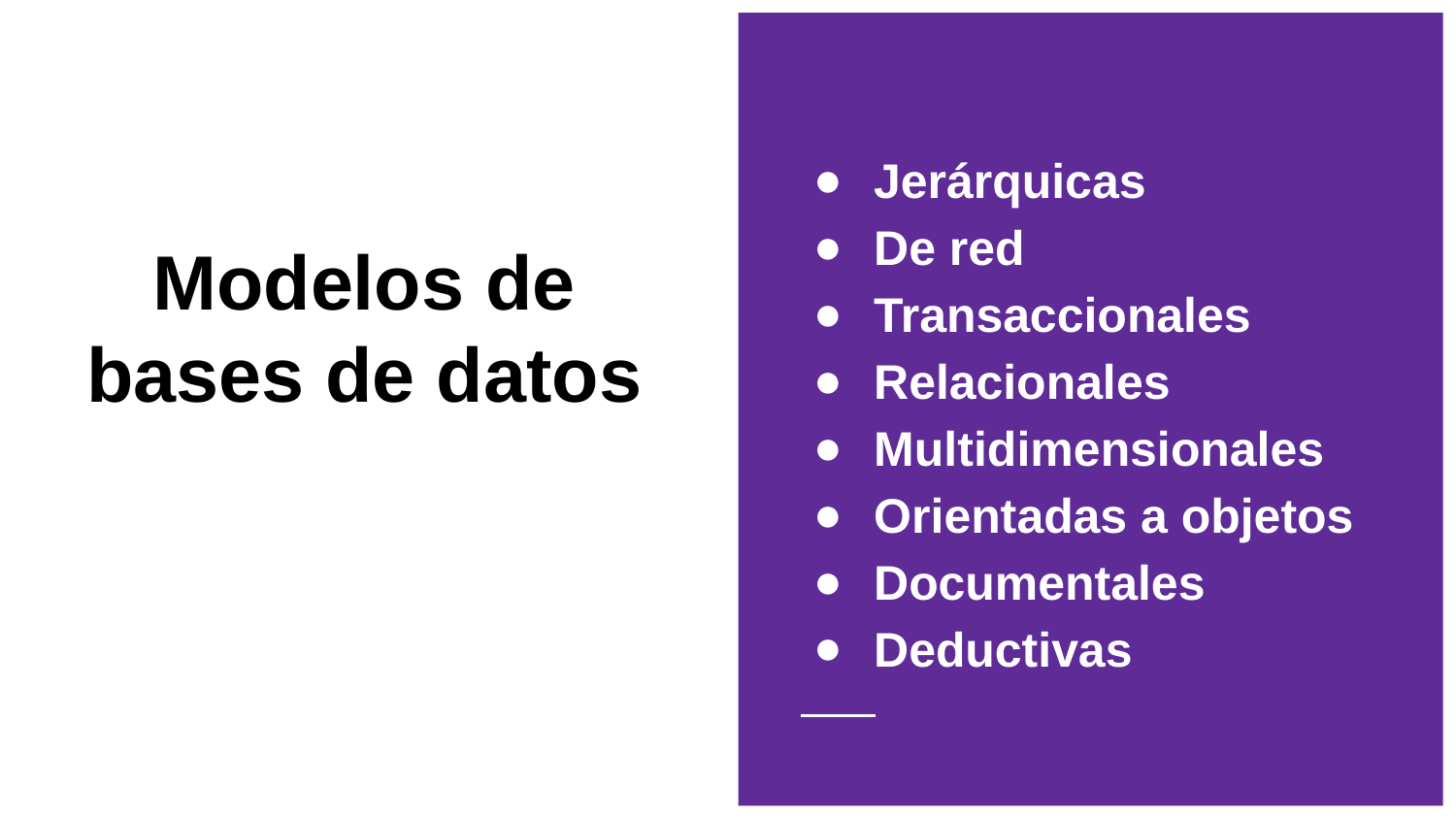

Jerárquicas
De red
Transaccionales
Relacionales
Multidimensionales
Orientadas a objetos
Documentales
Deductivas
# Modelos de bases de datos